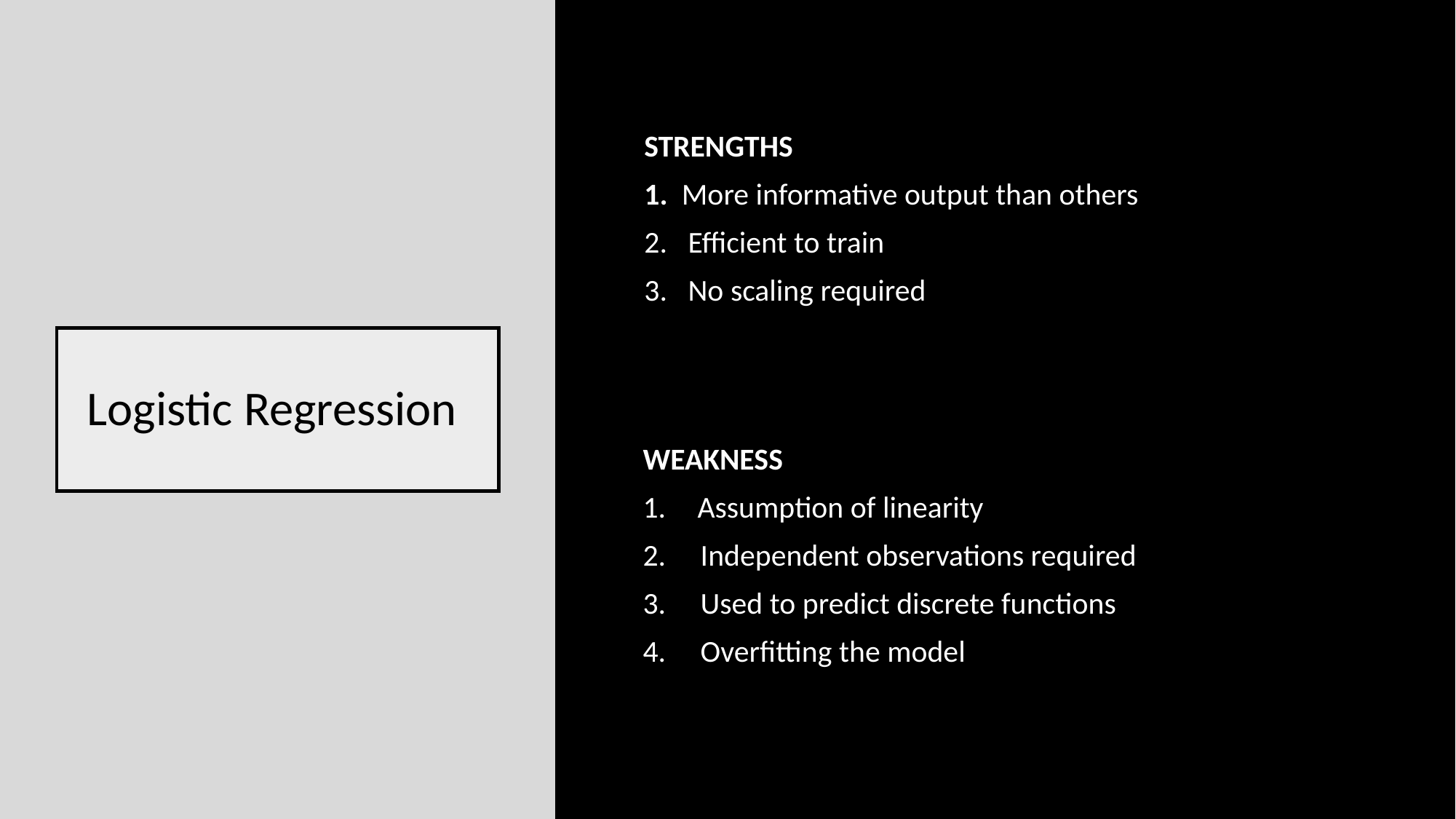

STRENGTHS
1.  More informative output than others
2.   Efficient to train
3.   No scaling required

# Logistic Regression
WEAKNESS
Assumption of linearity
2.     Independent observations required
3.     Used to predict discrete functions
4.     Overfitting the model